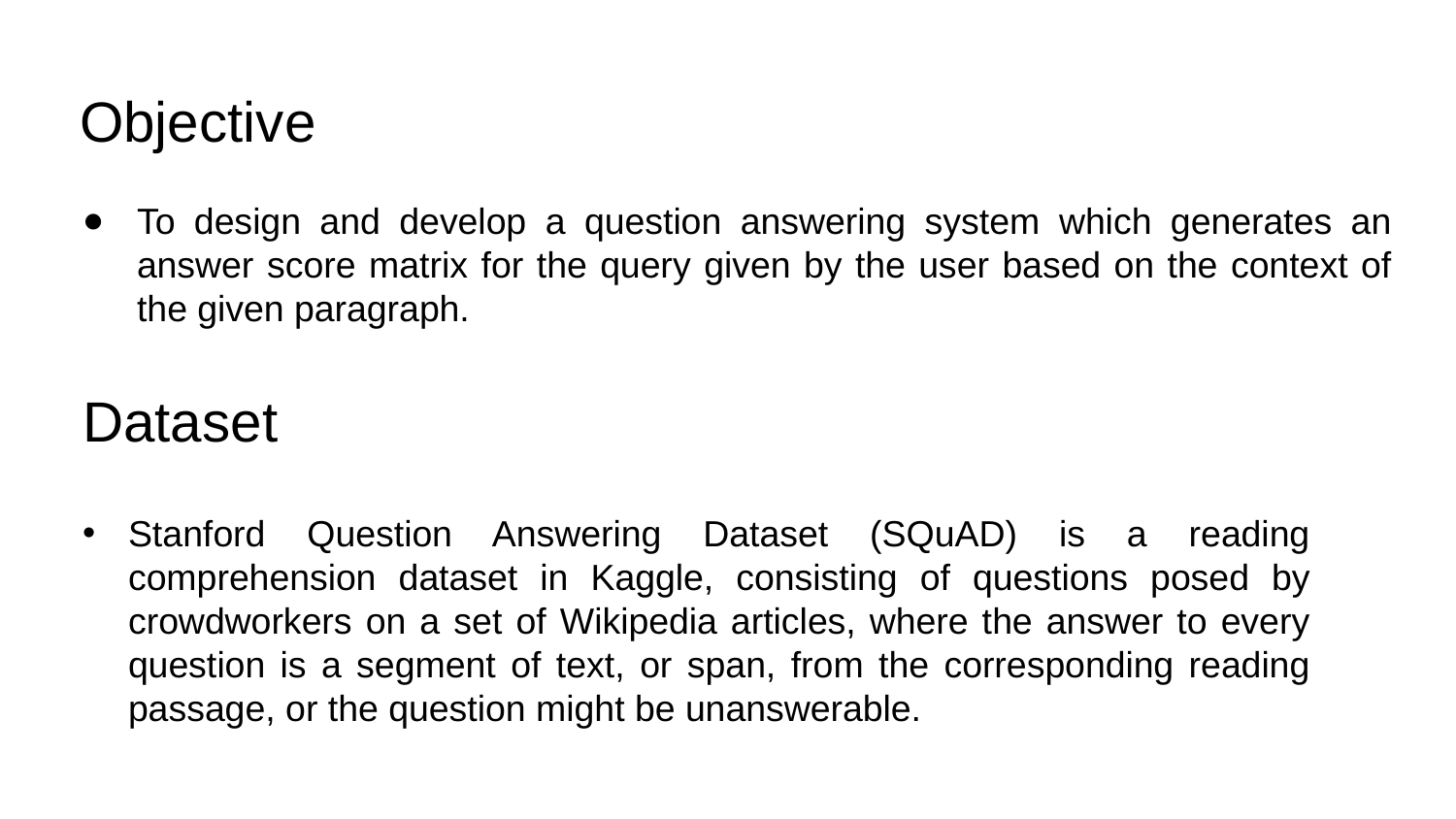

# Objective
To design and develop a question answering system which generates an answer score matrix for the query given by the user based on the context of the given paragraph.
Dataset

Stanford Question Answering Dataset (SQuAD) is a reading comprehension dataset in Kaggle, consisting of questions posed by crowdworkers on a set of Wikipedia articles, where the answer to every question is a segment of text, or span, from the corresponding reading passage, or the question might be unanswerable.